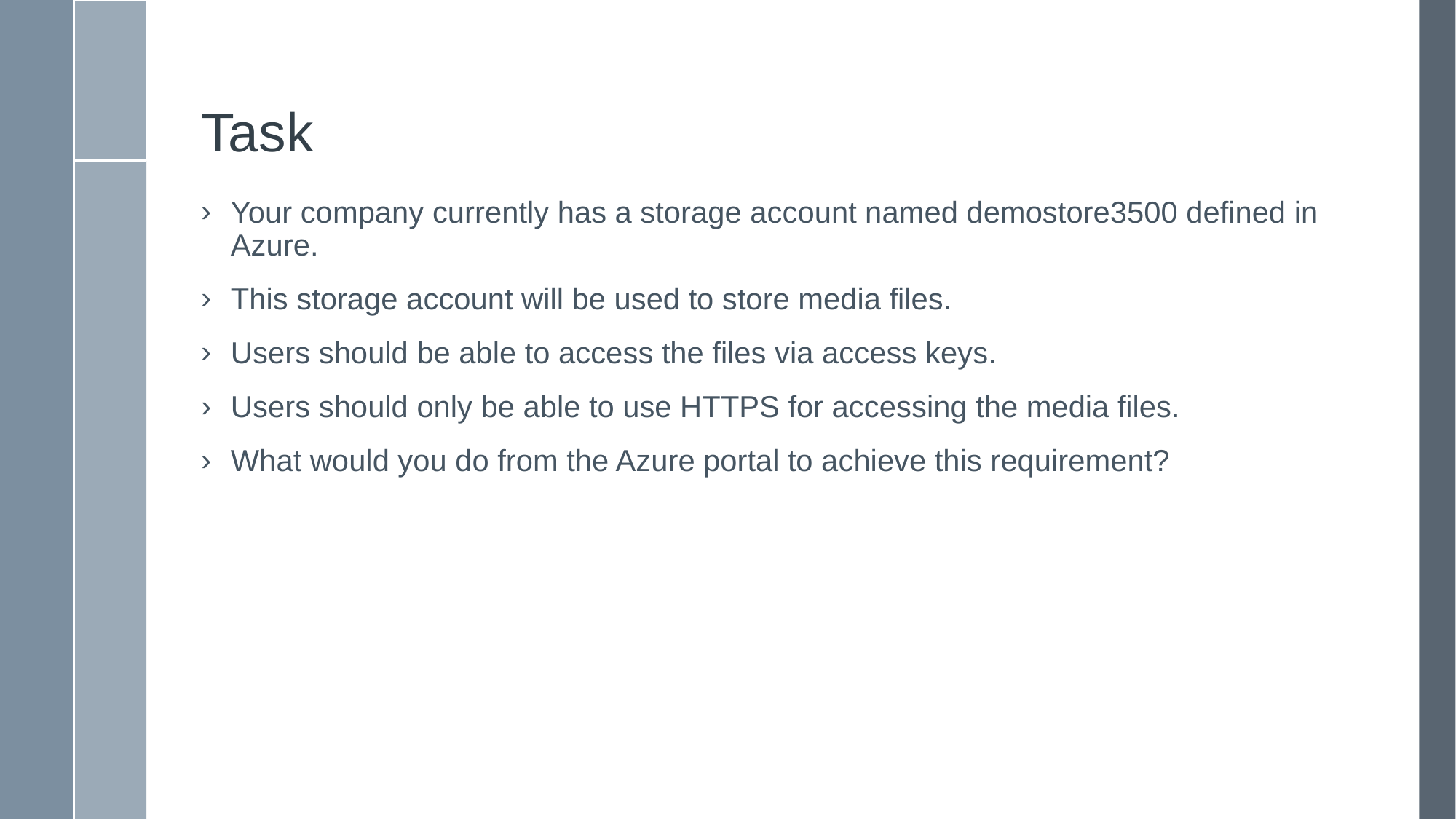

# Task
Your company currently has a storage account named demostore3500 defined in Azure.
This storage account will be used to store media files.
Users should be able to access the files via access keys.
Users should only be able to use HTTPS for accessing the media files.
What would you do from the Azure portal to achieve this requirement?